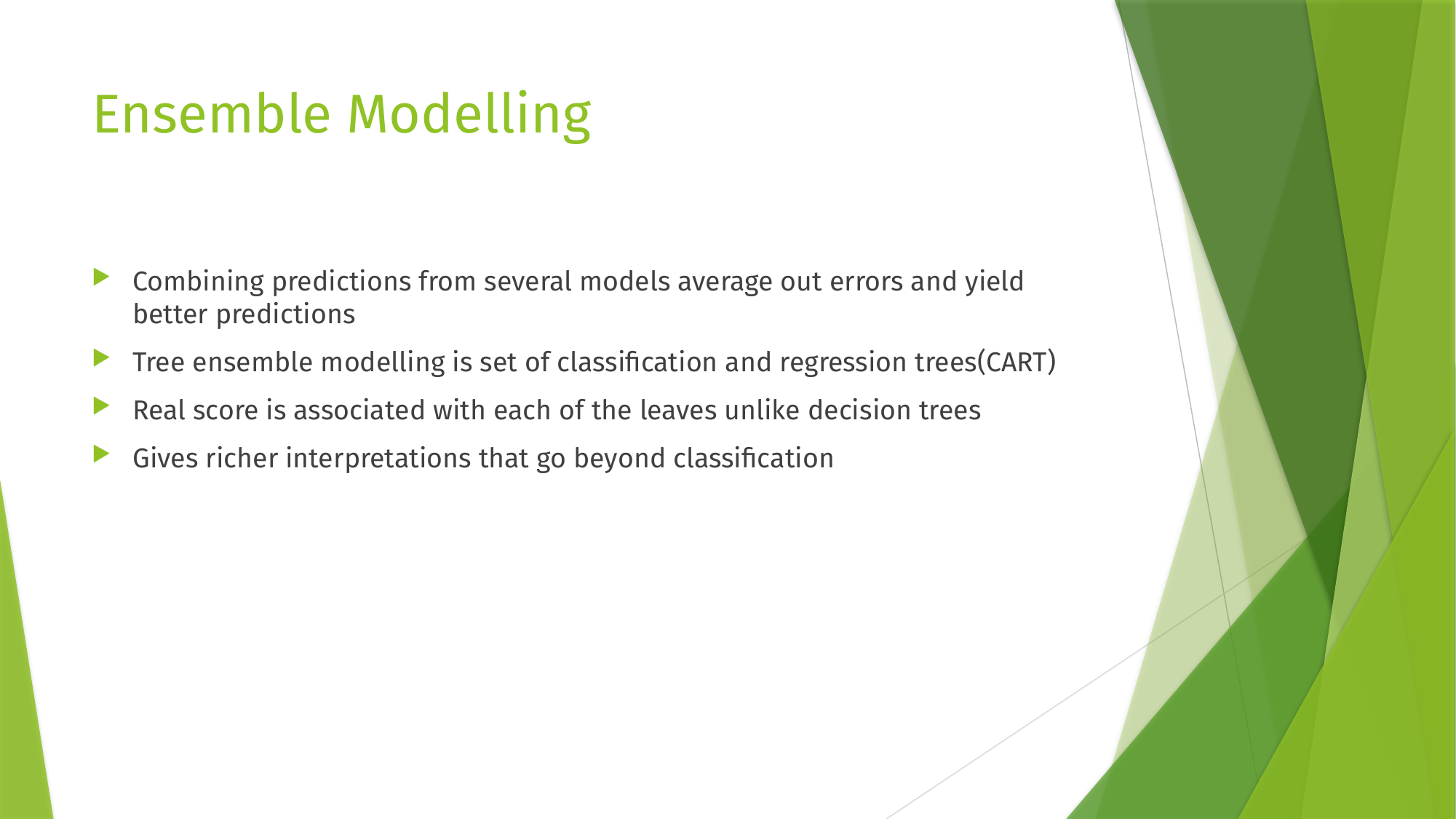

# Ensemble Modelling
Combining predictions from several models average out errors and yield better predictions
Tree ensemble modelling is set of classification and regression trees(CART)
Real score is associated with each of the leaves unlike decision trees
Gives richer interpretations that go beyond classification